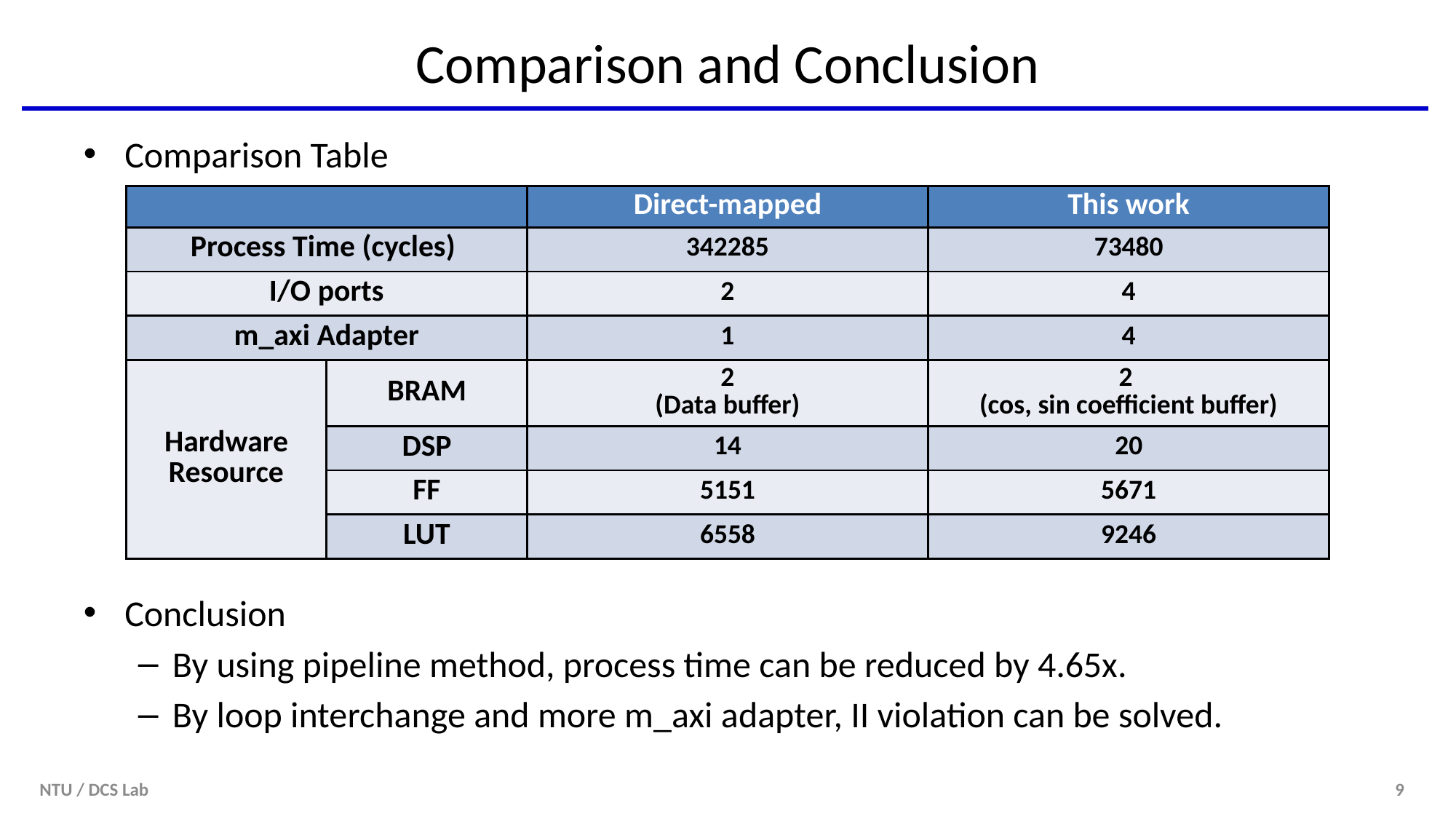

# Comparison and Conclusion
Comparison Table

Conclusion
By using pipeline method, process time can be reduced by 4.65x.
By loop interchange and more m_axi adapter, II violation can be solved.

|  |  | Direct-mapped | This work |
| --- | --- | --- | --- |
| Process Time (cycles) |  | 342285 | 73480 |
| I/O ports |  | 2 | 4 |
| m\_axi Adapter |  | 1 | 4 |
| Hardware Resource | BRAM | 2 (Data buffer) | 2 (cos, sin coefficient buffer) |
|  | DSP | 14 | 20 |
|  | FF | 5151 | 5671 |
|  | LUT | 6558 | 9246 |
NTU / DCS Lab
9